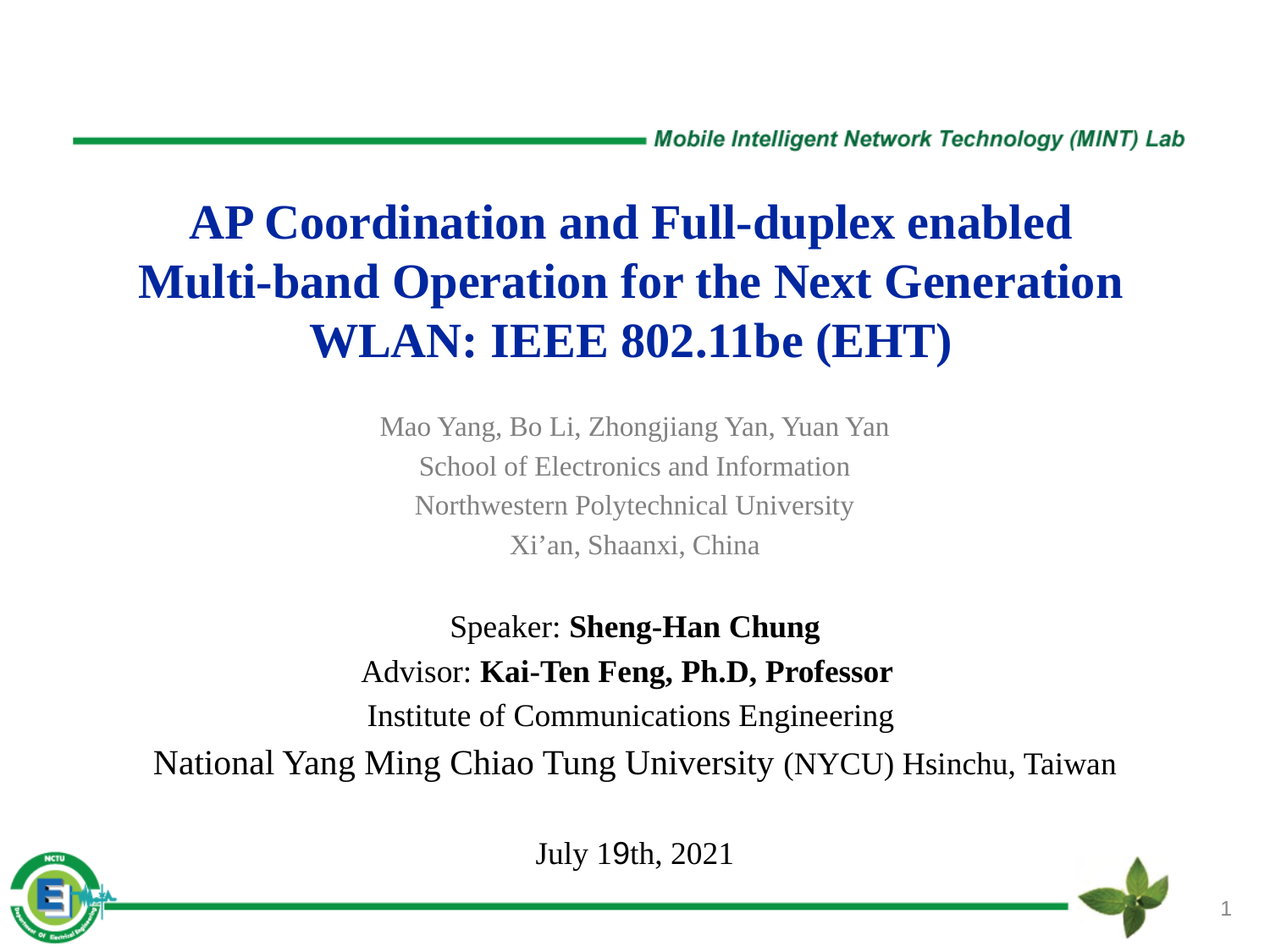

# AP Coordination and Full-duplex enabled Multi-band Operation for the Next Generation WLAN: IEEE 802.11be (EHT)

Mao Yang, Bo Li, Zhongjiang Yan, Yuan Yan
School of Electronics and Information
Northwestern Polytechnical University
Xi’an, Shaanxi, China

Speaker: Sheng-Han Chung
Advisor: Kai-Ten Feng, Ph.D, Professor
Institute of Communications Engineering
National Yang Ming Chiao Tung University (NYCU) Hsinchu, Taiwan

July 19th, 2021
1